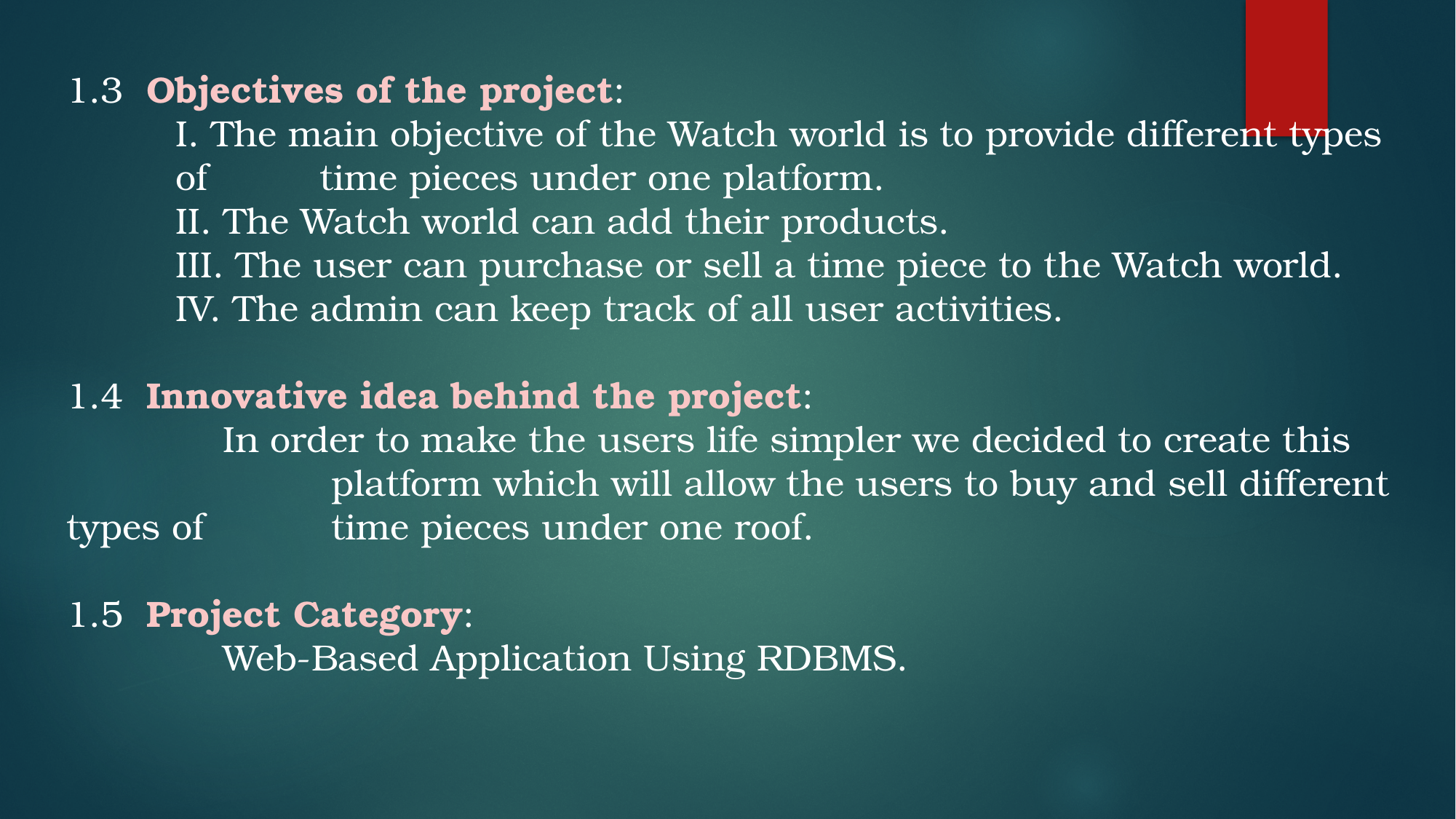

1.3  Objectives of the project:
	I. The main objective of the Watch world is to provide different types 	of 	   time pieces under one platform.
	II. The Watch world can add their products.
	III. The user can purchase or sell a time piece to the Watch world.
	IV. The admin can keep track of all user activities.

1.4  Innovative idea behind the project:
	    In order to make the users life simpler we decided to create this 	 	 	    platform which will allow the users to buy and sell different types of 	    time pieces under one roof.

1.5  Project Category:
	    Web-Based Application Using RDBMS.